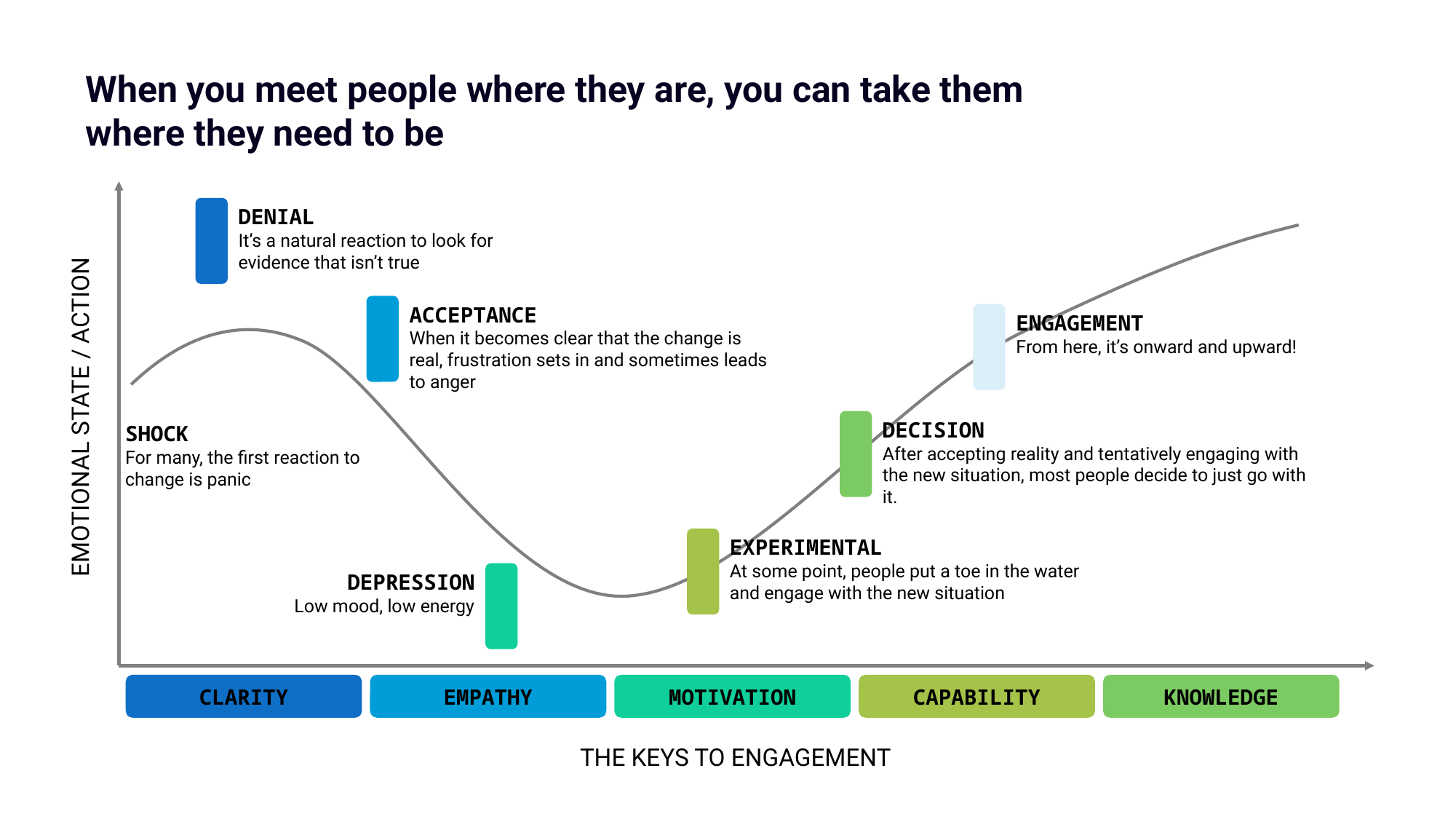

# When you meet people where they are, you can take them where they need to be

DENIAL
It’s a natural reaction to look for evidence that isn’t true

EMOTIONAL STATE / ACTION

ACCEPTANCE
When it becomes clear that the change is real, frustration sets in and sometimes leads to anger

ENGAGEMENT
From here, it’s onward and upward!

DECISION
After accepting reality and tentatively engaging with the new situation, most people decide to just go with it.
SHOCK
For many, the first reaction to change is panic

EXPERIMENTAL
At some point, people put a toe in the water and engage with the new situation

DEPRESSION
Low mood, low energy
CLARITY
EMPATHY
MOTIVATION
CAPABILITY
KNOWLEDGE
THE KEYS TO ENGAGEMENT